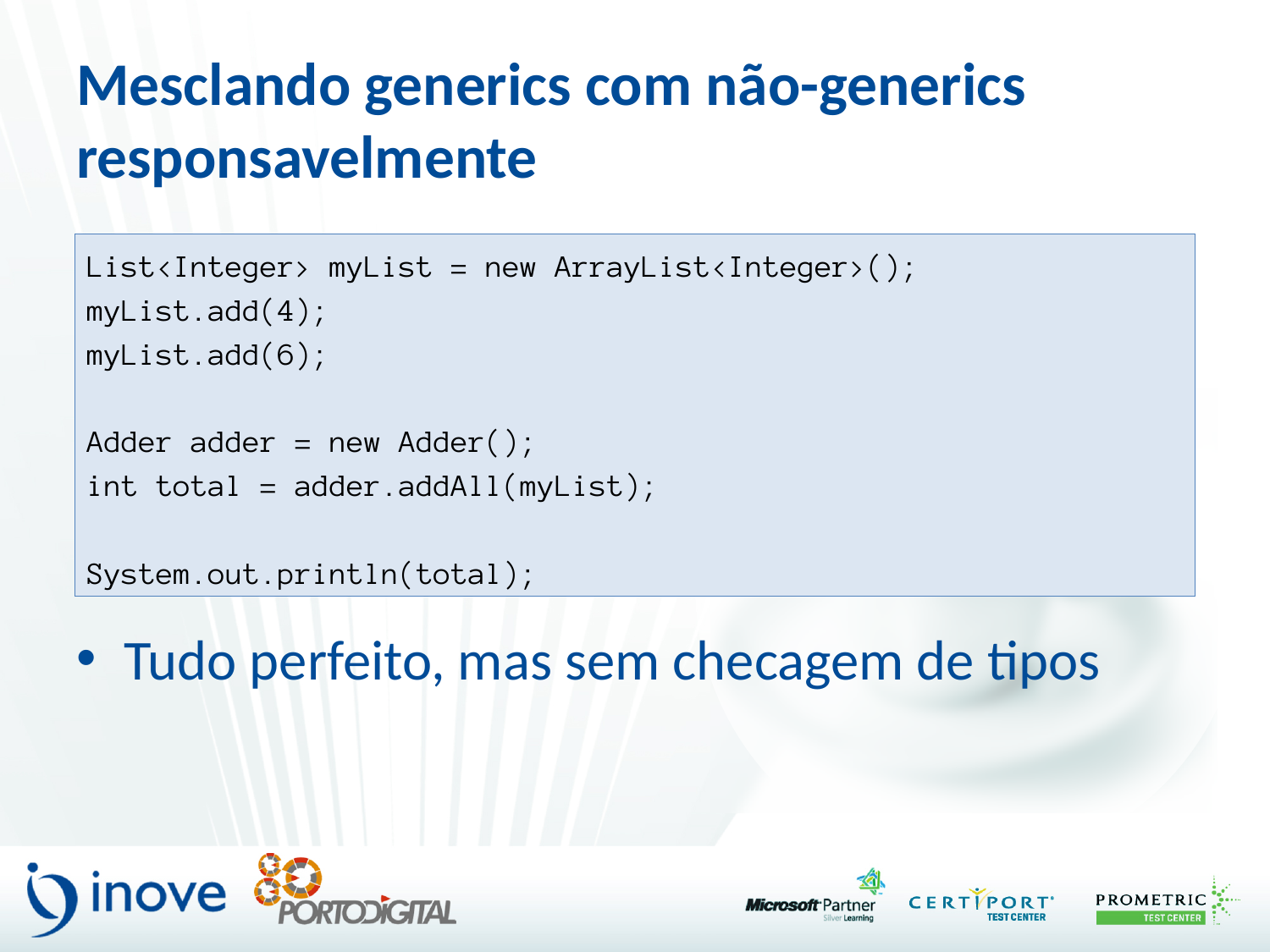

# Mesclando generics com não-generics responsavelmente

Tudo perfeito, mas sem checagem de tipos
List<Integer> myList = new ArrayList<Integer>();
myList.add(4);
myList.add(6);

Adder adder = new Adder();
int total = adder.addAll(myList);

System.out.println(total);